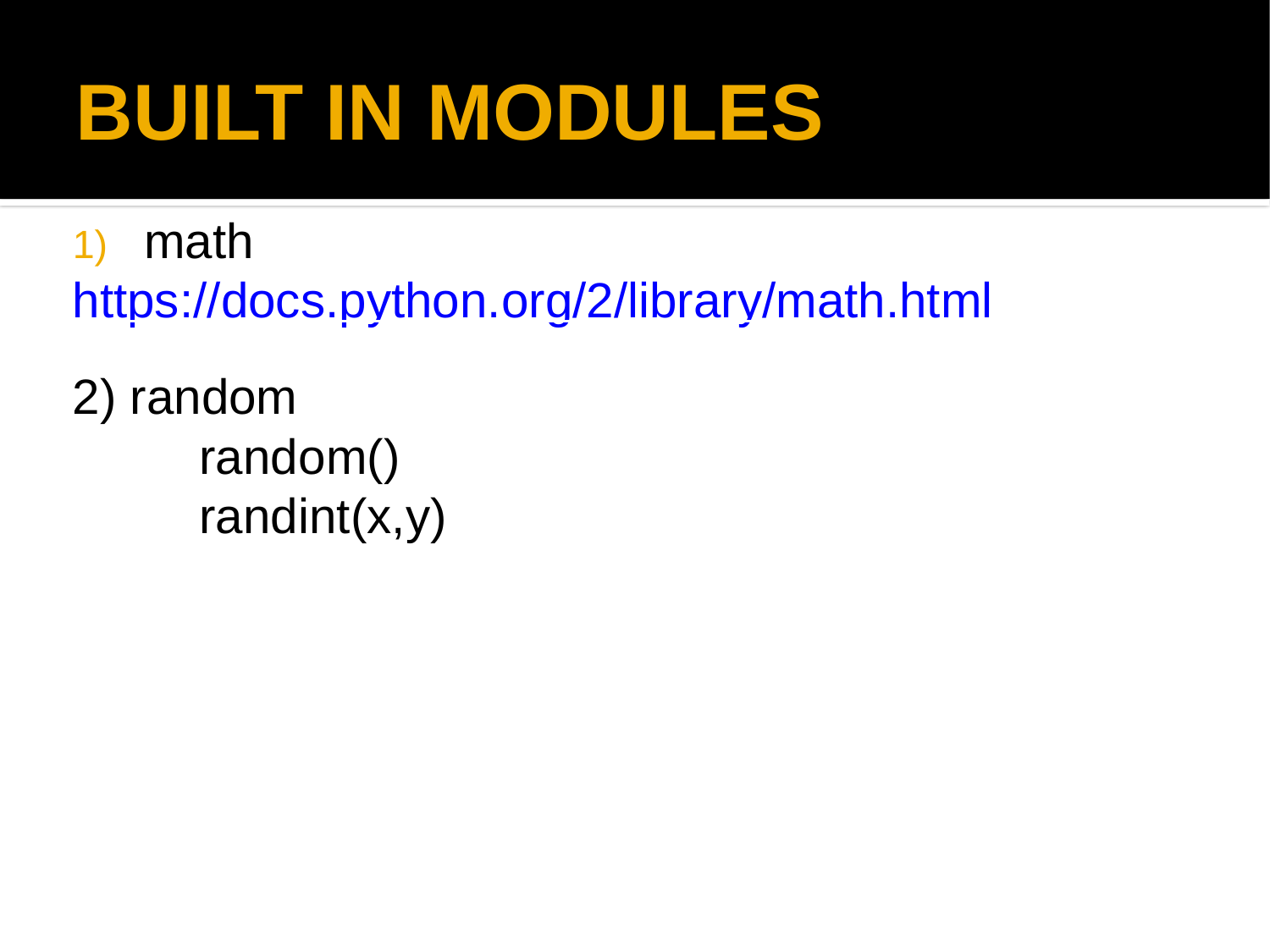

BUILT IN MODULES
math
https://docs.python.org/2/library/math.html

2) random
	random()
	randint(x,y)